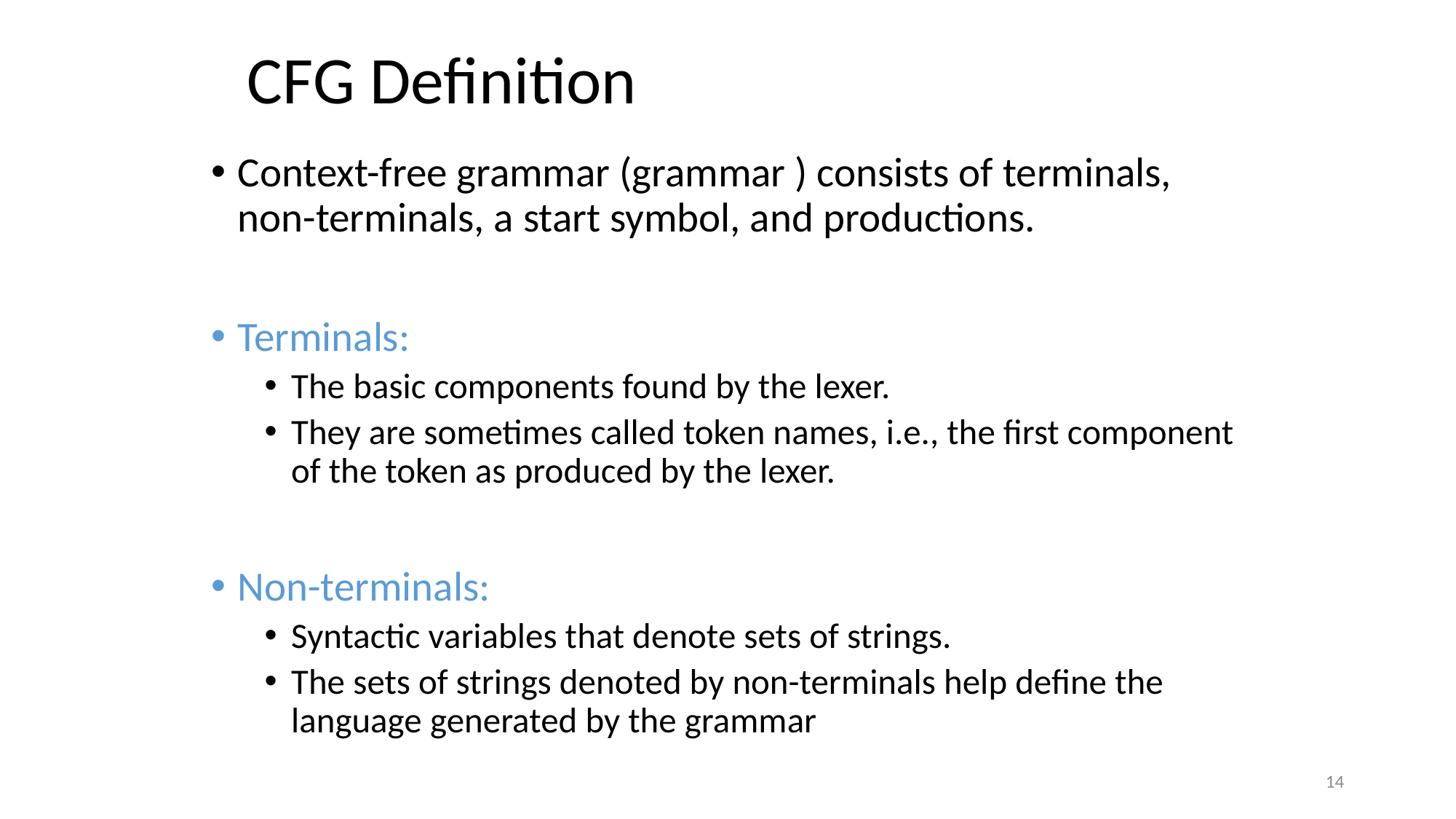

# CFG Definition
Context-free grammar (grammar ) consists of terminals, non-terminals, a start symbol, and productions.

Terminals:
The basic components found by the lexer.
They are sometimes called token names, i.e., the first component of the token as produced by the lexer.

Non-terminals:
Syntactic variables that denote sets of strings.
The sets of strings denoted by non-terminals help define the language generated by the grammar

14